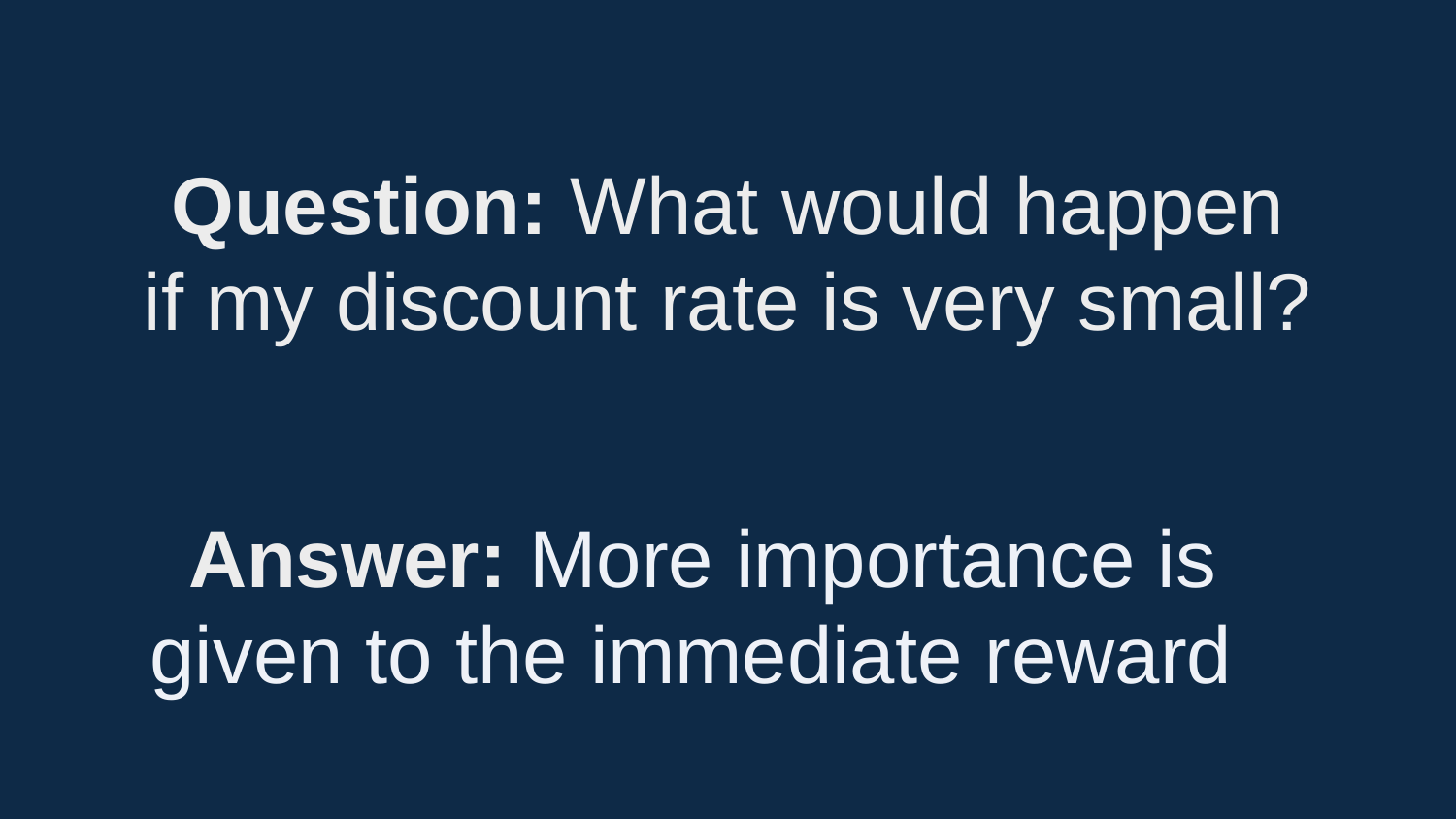

Question: What would happen if my discount rate is very small?
Answer: More importance is given to the immediate reward